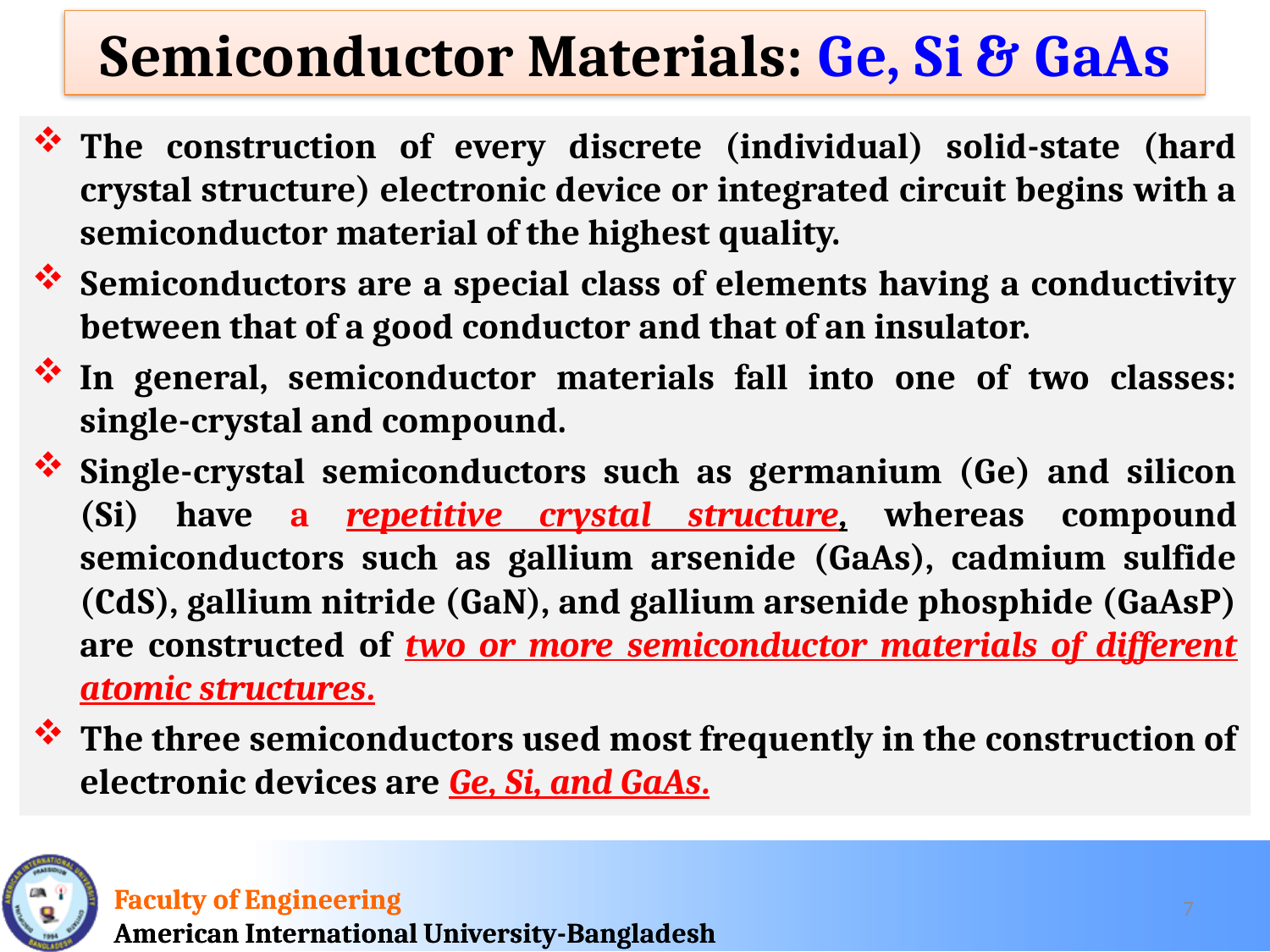

Semiconductor Materials: Ge, Si & GaAs
The construction of every discrete (individual) solid-state (hard crystal structure) electronic device or integrated circuit begins with a semiconductor material of the highest quality.
Semiconductors are a special class of elements having a conductivity between that of a good conductor and that of an insulator.
In general, semiconductor materials fall into one of two classes: single-crystal and compound.
Single-crystal semiconductors such as germanium (Ge) and silicon (Si) have a repetitive crystal structure, whereas compound semiconductors such as gallium arsenide (GaAs), cadmium sulfide (CdS), gallium nitride (GaN), and gallium arsenide phosphide (GaAsP) are constructed of two or more semiconductor materials of different atomic structures.
The three semiconductors used most frequently in the construction of electronic devices are Ge, Si, and GaAs.
7